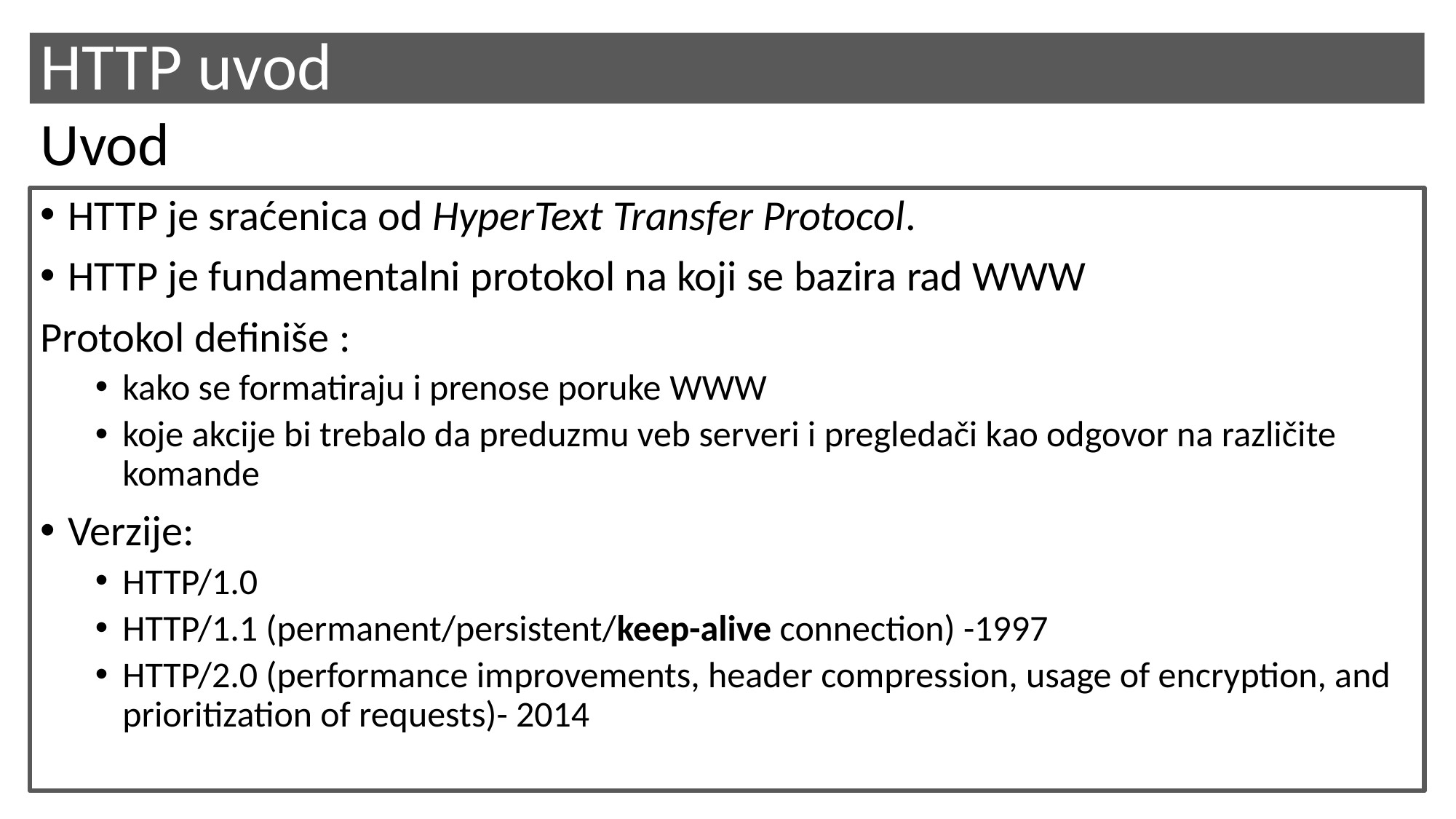

# HTTP uvod
Uvod
HTTP je sraćenica od HyperText Transfer Protocol.
HTTP je fundamentalni protokol na koji se bazira rad WWW
Protokol definiše :
kako se formatiraju i prenose poruke WWW
koje akcije bi trebalo da preduzmu veb serveri i pregledači kao odgovor na različite komande
Verzije:
HTTP/1.0
HTTP/1.1 (permanent/persistent/keep-alive connection) -1997
HTTP/2.0 (performance improvements, header compression, usage of encryption, and prioritization of requests)- 2014